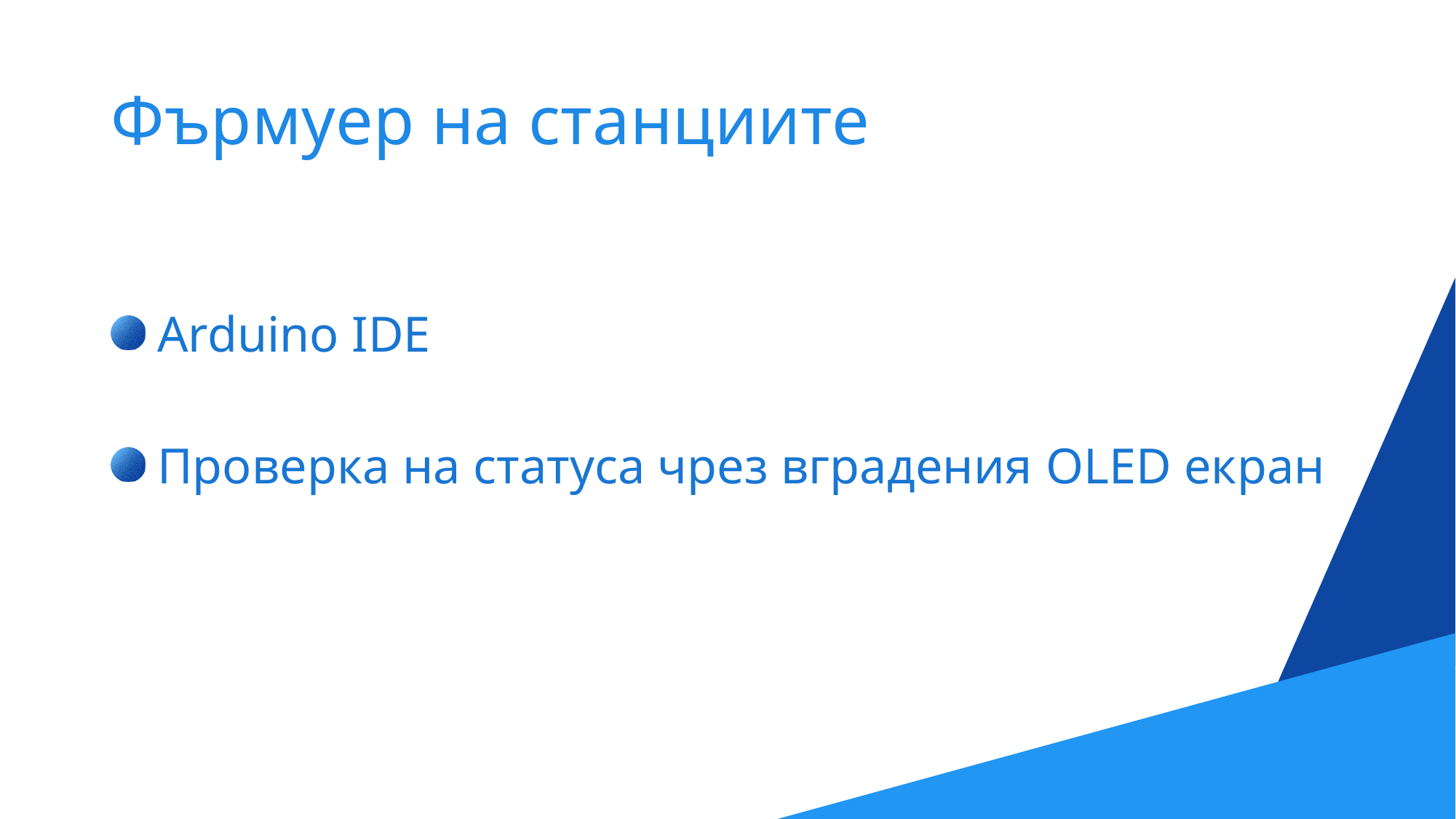

# Фърмуер на станциите
 Arduino IDE
 Проверка на статуса чрез вградения OLED екран